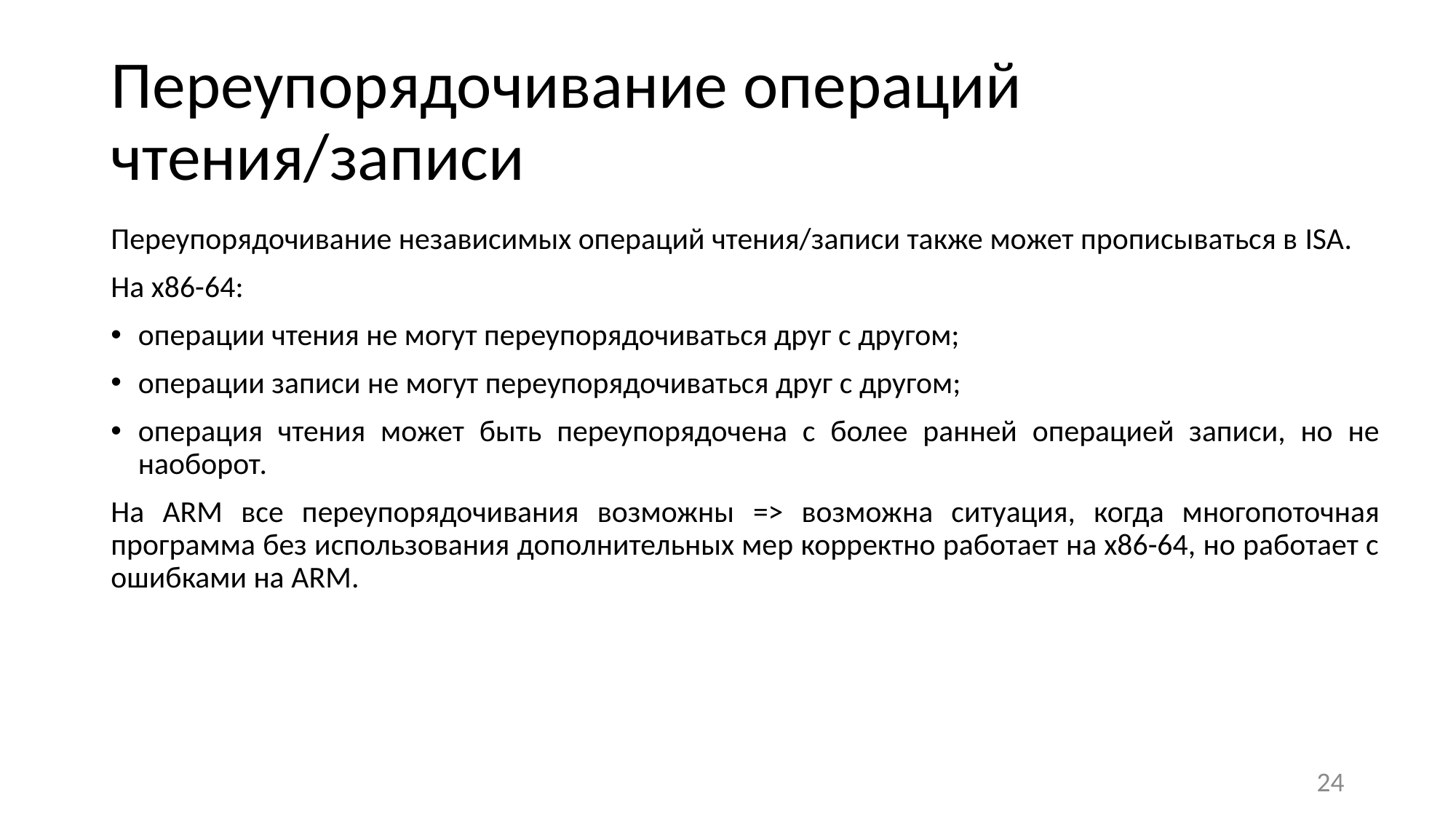

# Переупорядочивание операций чтения/записи
Переупорядочивание независимых операций чтения/записи также может прописываться в ISA.
На х86-64:
операции чтения не могут переупорядочиваться друг с другом;
операции записи не могут переупорядочиваться друг с другом;
операция чтения может быть переупорядочена с более ранней операцией записи, но не наоборот.
На ARM все переупорядочивания возможны => возможна ситуация, когда многопоточная программа без использования дополнительных мер корректно работает на х86-64, но работает с ошибками на ARM.

24